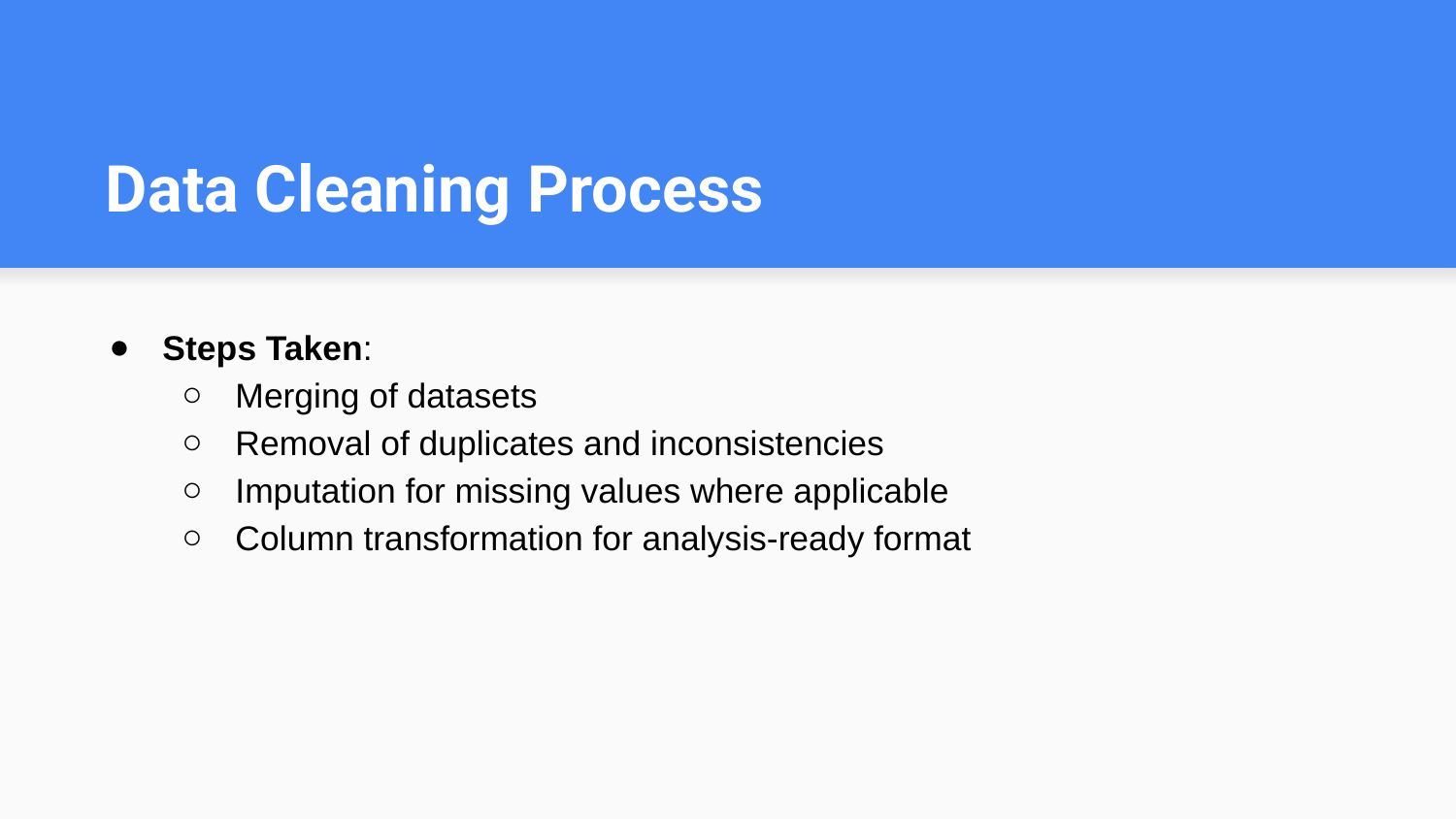

# Data Cleaning Process
Steps Taken:
Merging of datasets
Removal of duplicates and inconsistencies
Imputation for missing values where applicable
Column transformation for analysis-ready format